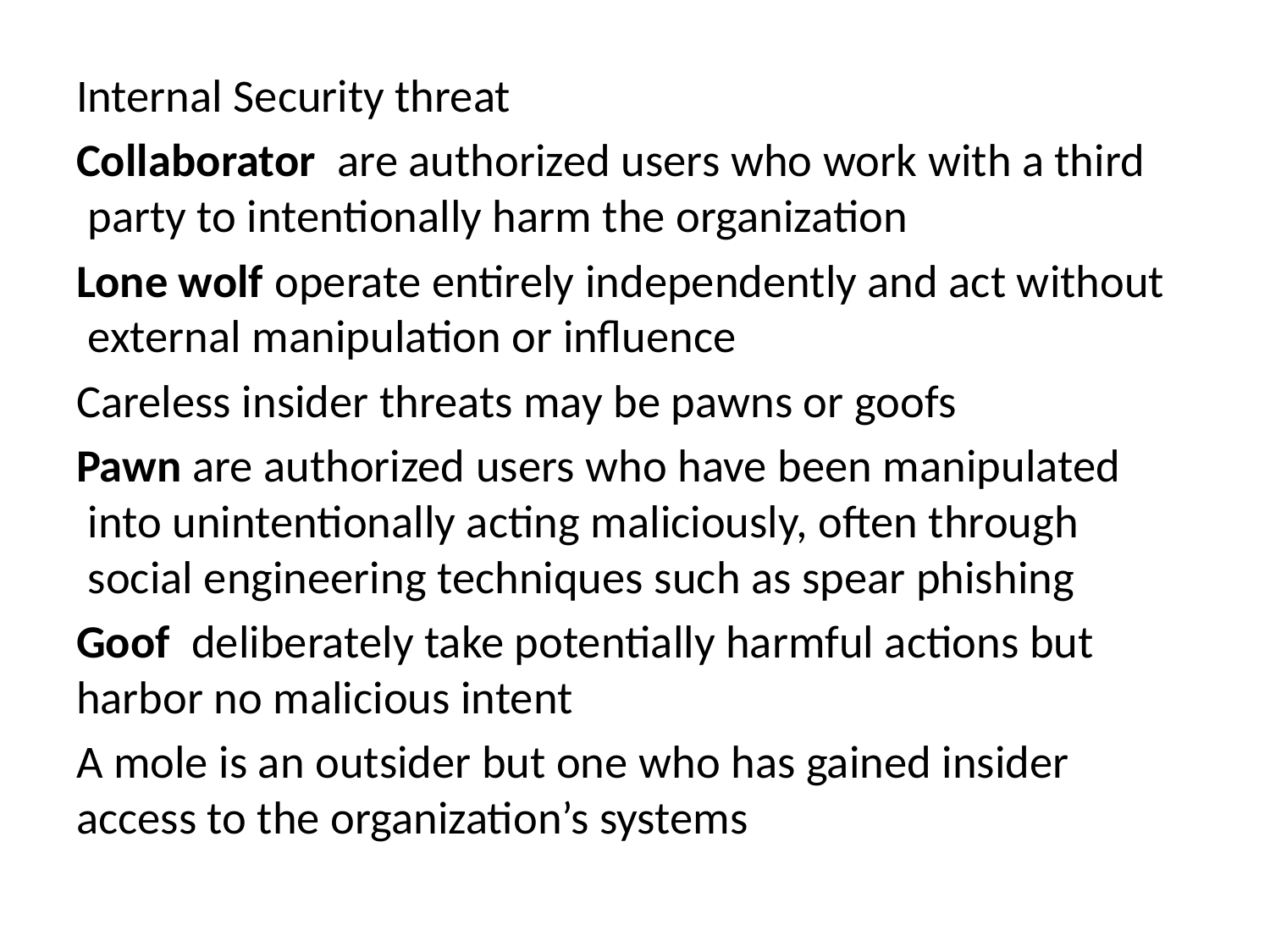

Internal Security threat
Collaborator  are authorized users who work with a third party to intentionally harm the organization
Lone wolf operate entirely independently and act without external manipulation or influence
Careless insider threats may be pawns or goofs
Pawn are authorized users who have been manipulated into unintentionally acting maliciously, often through social engineering techniques such as spear phishing
Goof  deliberately take potentially harmful actions but harbor no malicious intent
A mole is an outsider but one who has gained insider access to the organization’s systems